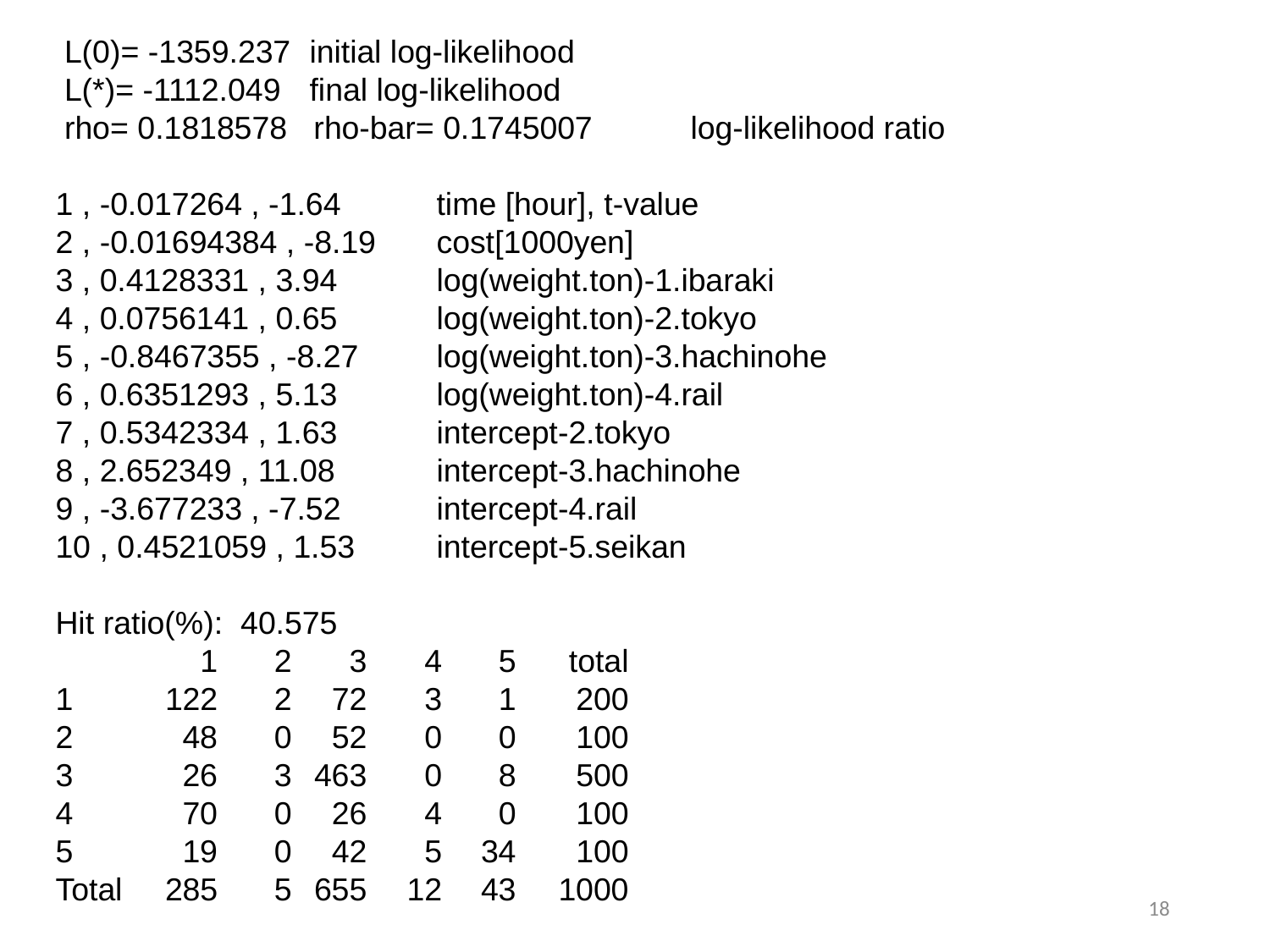

L(0)= -1359.237	initial log-likelihood
 L(*)= -1112.049	final log-likelihood
 rho= 0.1818578   rho-bar= 0.1745007 	log-likelihood ratio

1 , -0.017264 , -1.64 	time [hour], t-value
2 , -0.01694384 , -8.19 	cost[1000yen]
3 , 0.4128331 , 3.94 	log(weight.ton)-1.ibaraki
4 , 0.0756141 , 0.65 	log(weight.ton)-2.tokyo
5 , -0.8467355 , -8.27 	log(weight.ton)-3.hachinohe
6 , 0.6351293 , 5.13 	log(weight.ton)-4.rail
7 , 0.5342334 , 1.63 	intercept-2.tokyo
8 , 2.652349 , 11.08 	intercept-3.hachinohe
9 , -3.677233 , -7.52 	intercept-4.rail
10 , 0.4521059 , 1.53 	intercept-5.seikan

Hit ratio(%):  40.575
		1	2	3	4	5	total
1		122	2	72	3	1	200
2		48	0	52	0	0	100
3		26	3	463	0	8	500
4		70	0	26	4	0	100
5		19	0	42	5	34	100
Total		285	5	655	12	43	1000
18